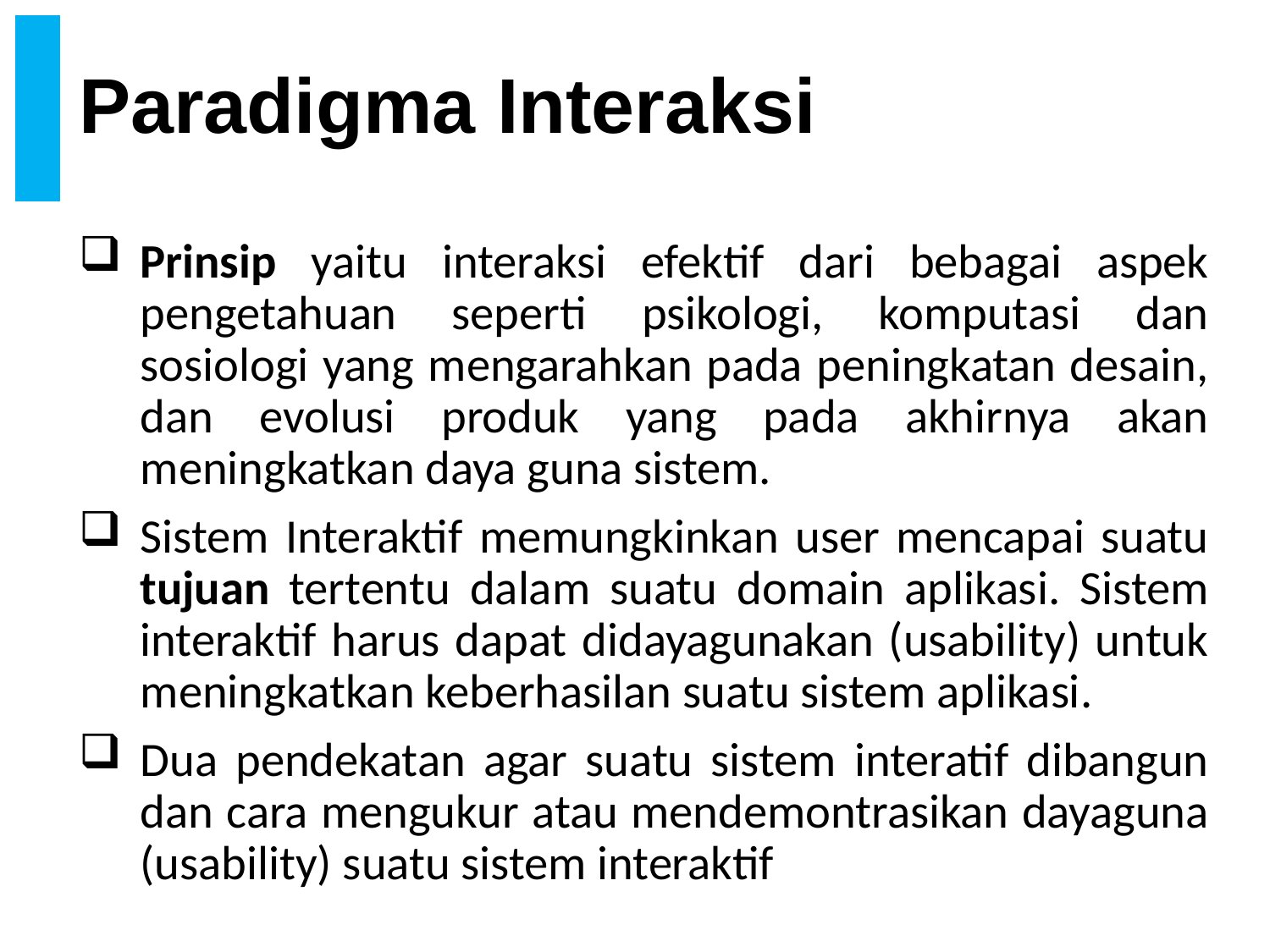

# Paradigma Interaksi
Prinsip yaitu interaksi efektif dari bebagai aspek pengetahuan seperti psikologi, komputasi dan sosiologi yang mengarahkan pada peningkatan desain, dan evolusi produk yang pada akhirnya akan meningkatkan daya guna sistem.
Sistem Interaktif memungkinkan user mencapai suatu tujuan tertentu dalam suatu domain aplikasi. Sistem interaktif harus dapat didayagunakan (usability) untuk meningkatkan keberhasilan suatu sistem aplikasi.
Dua pendekatan agar suatu sistem interatif dibangun dan cara mengukur atau mendemontrasikan dayaguna (usability) suatu sistem interaktif